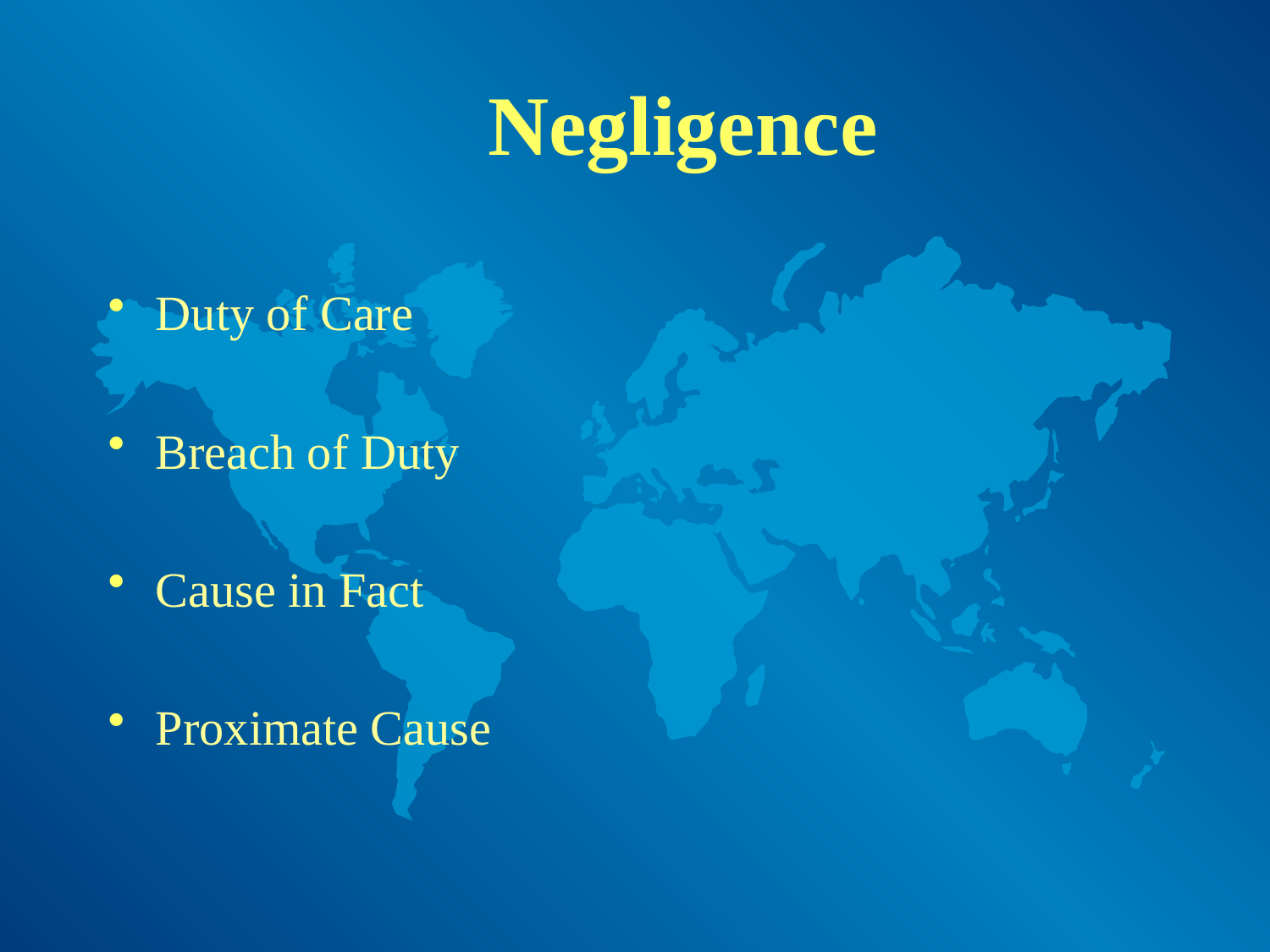

# Negligence
Duty of Care

Breach of Duty

Cause in Fact

Proximate Cause